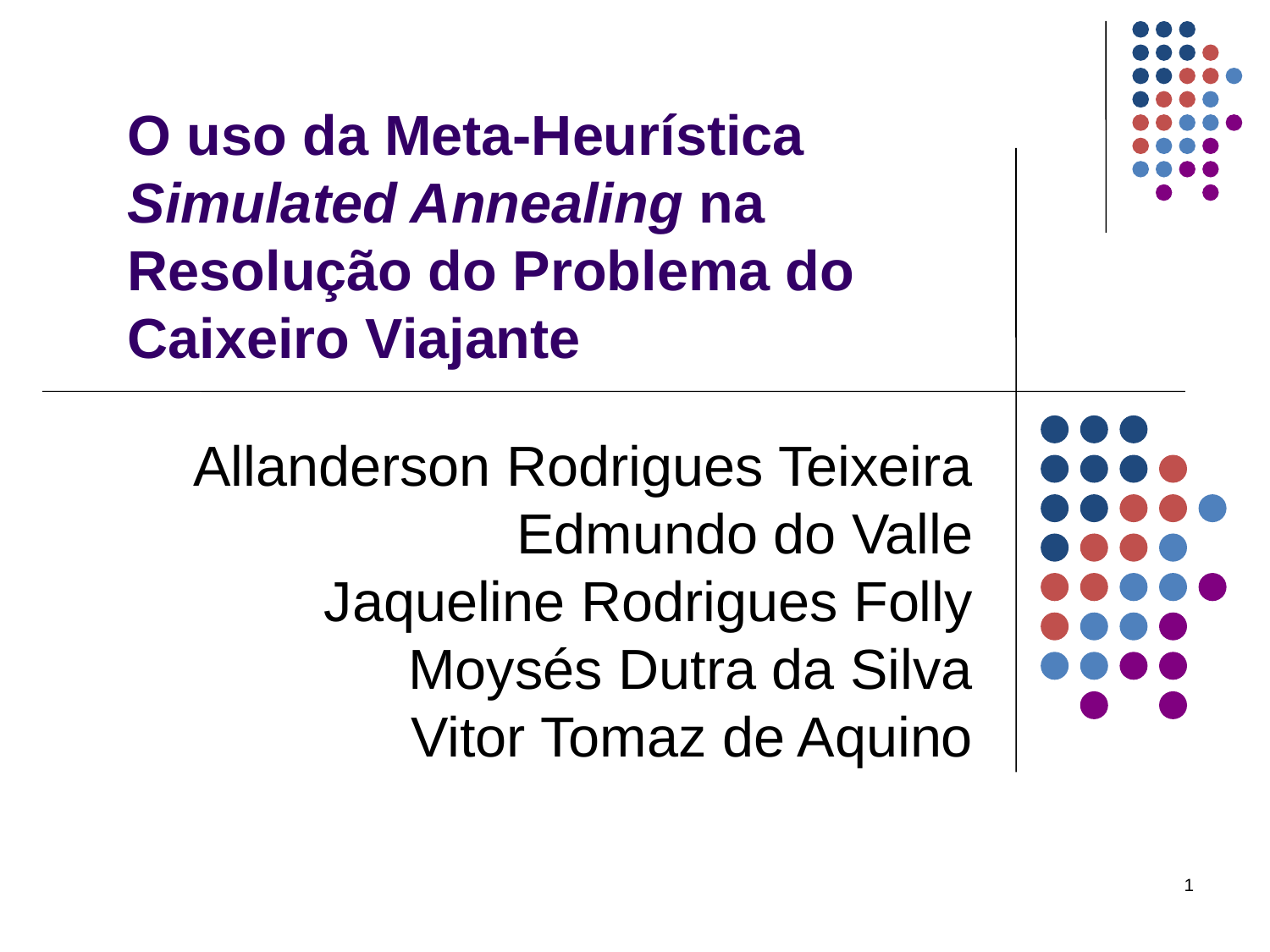

O uso da Meta-Heurística Simulated Annealing na Resolução do Problema do Caixeiro Viajante
Allanderson Rodrigues Teixeira
Edmundo do Valle
Jaqueline Rodrigues Folly
Moysés Dutra da Silva
Vitor Tomaz de Aquino
1